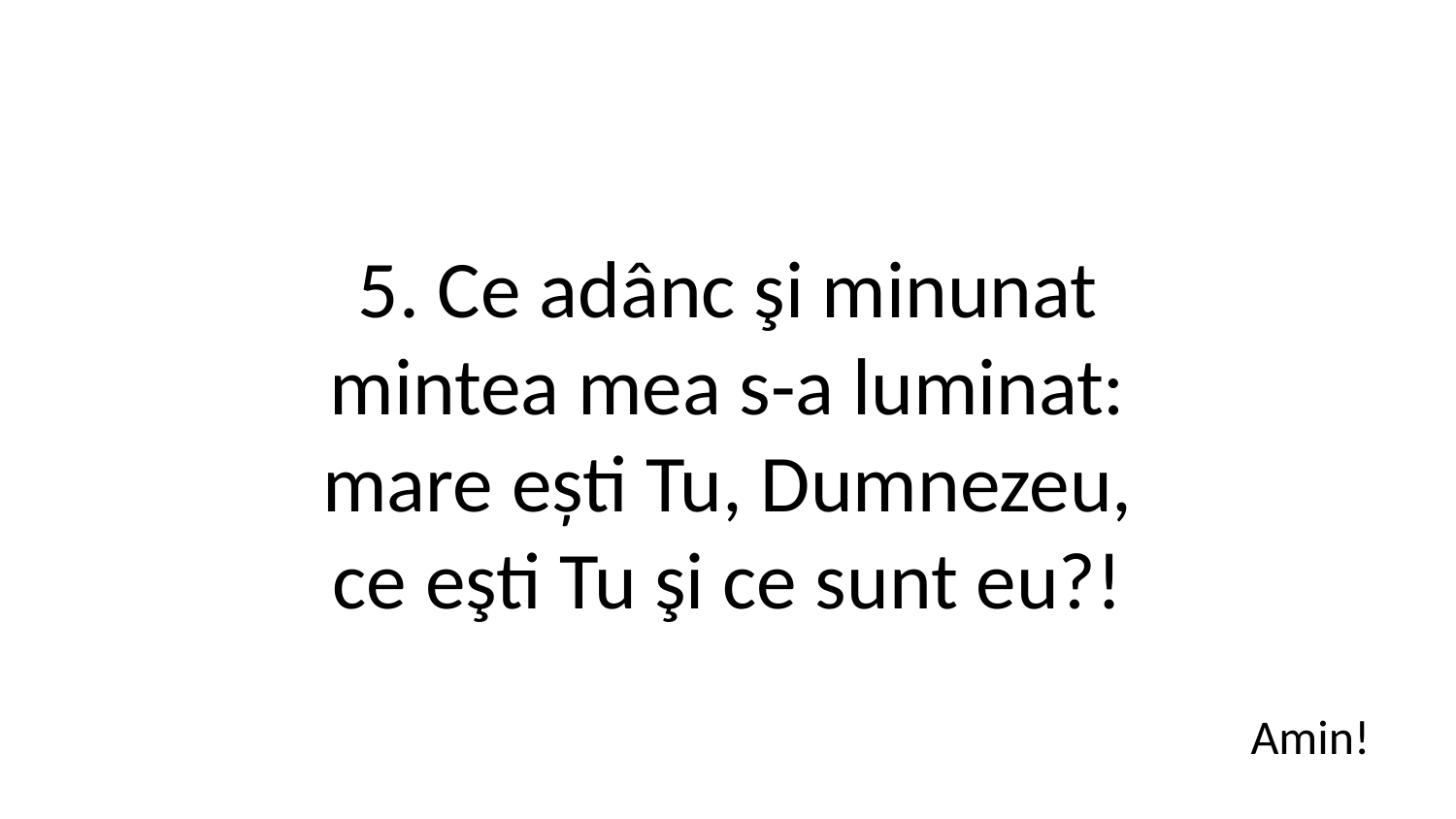

5. Ce adânc şi minunat
mintea mea s-a luminat:
mare ești Tu, Dumnezeu,
ce eşti Tu şi ce sunt eu?!

Amin!